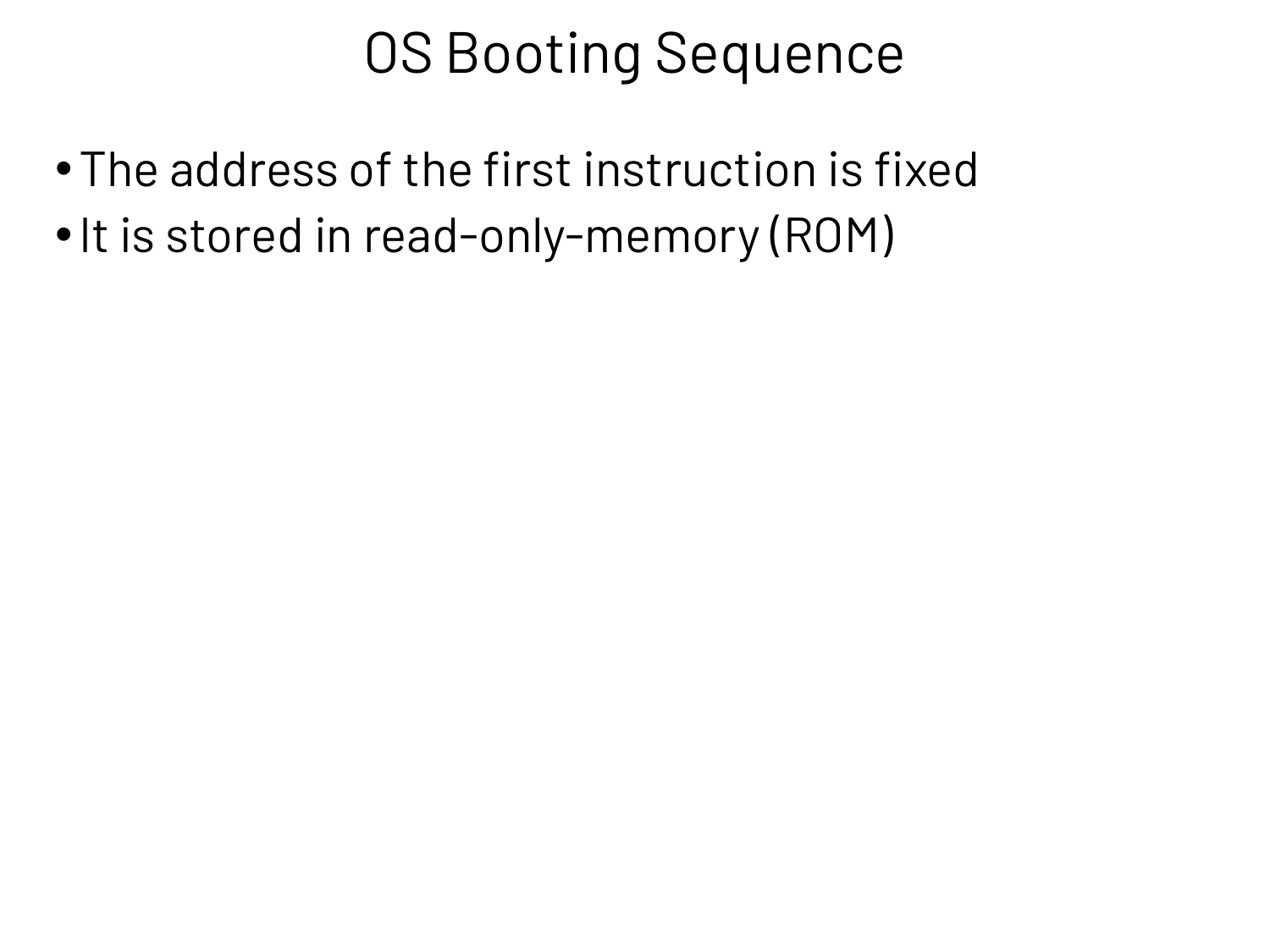

# OS Booting Sequence
The address of the first instruction is fixed
It is stored in read-only-memory (ROM)